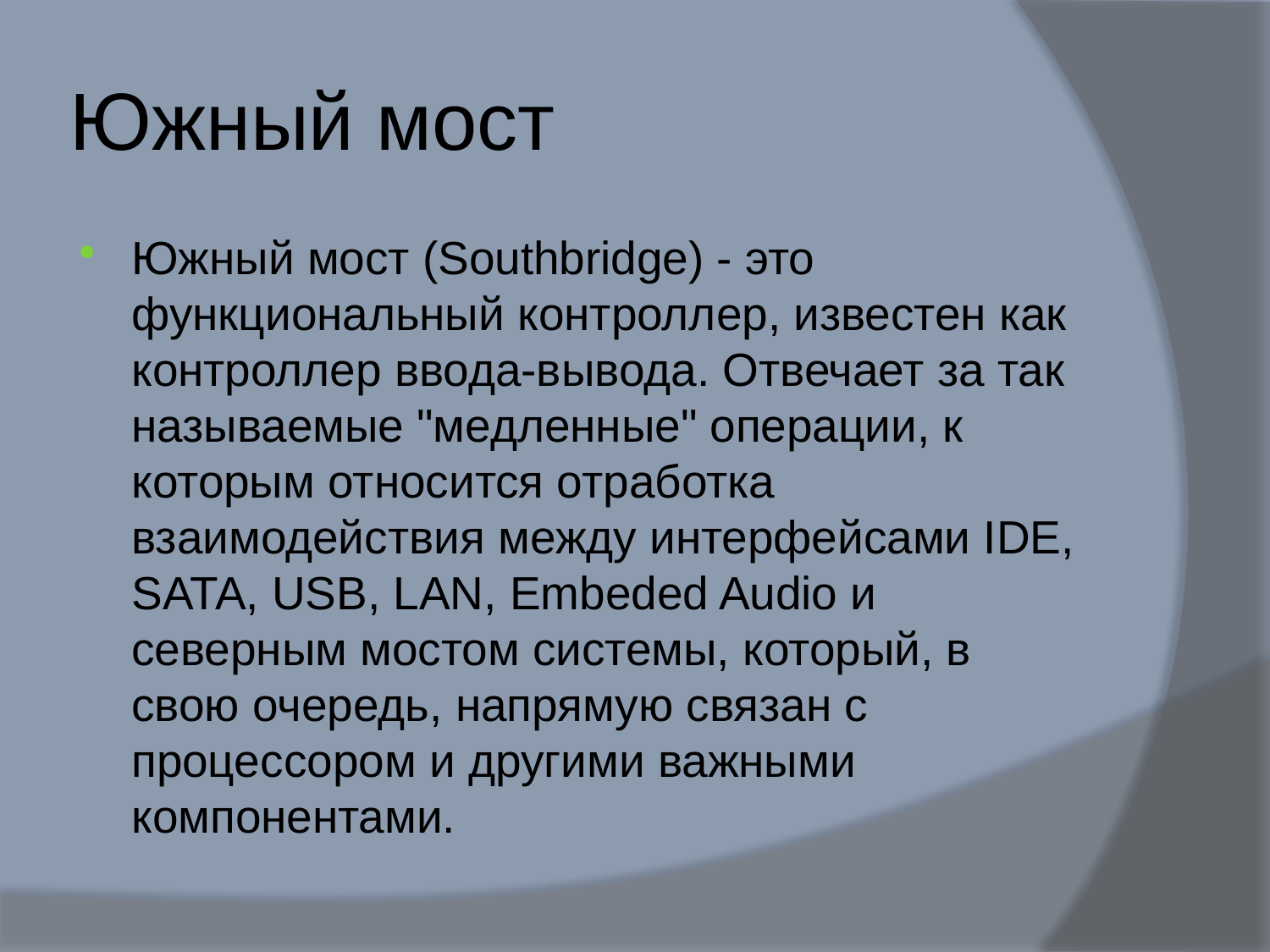

# Южный мост
Южный мост (Southbridge) - это функциональный контроллер, известен как контроллер ввода-вывода. Отвечает за так называемые "медленные" операции, к которым относится отработка взаимодействия между интерфейсами IDE, SATA, USB, LAN, Embeded Audio и северным мостом системы, который, в свою очередь, напрямую связан с процессором и другими важными компонентами.